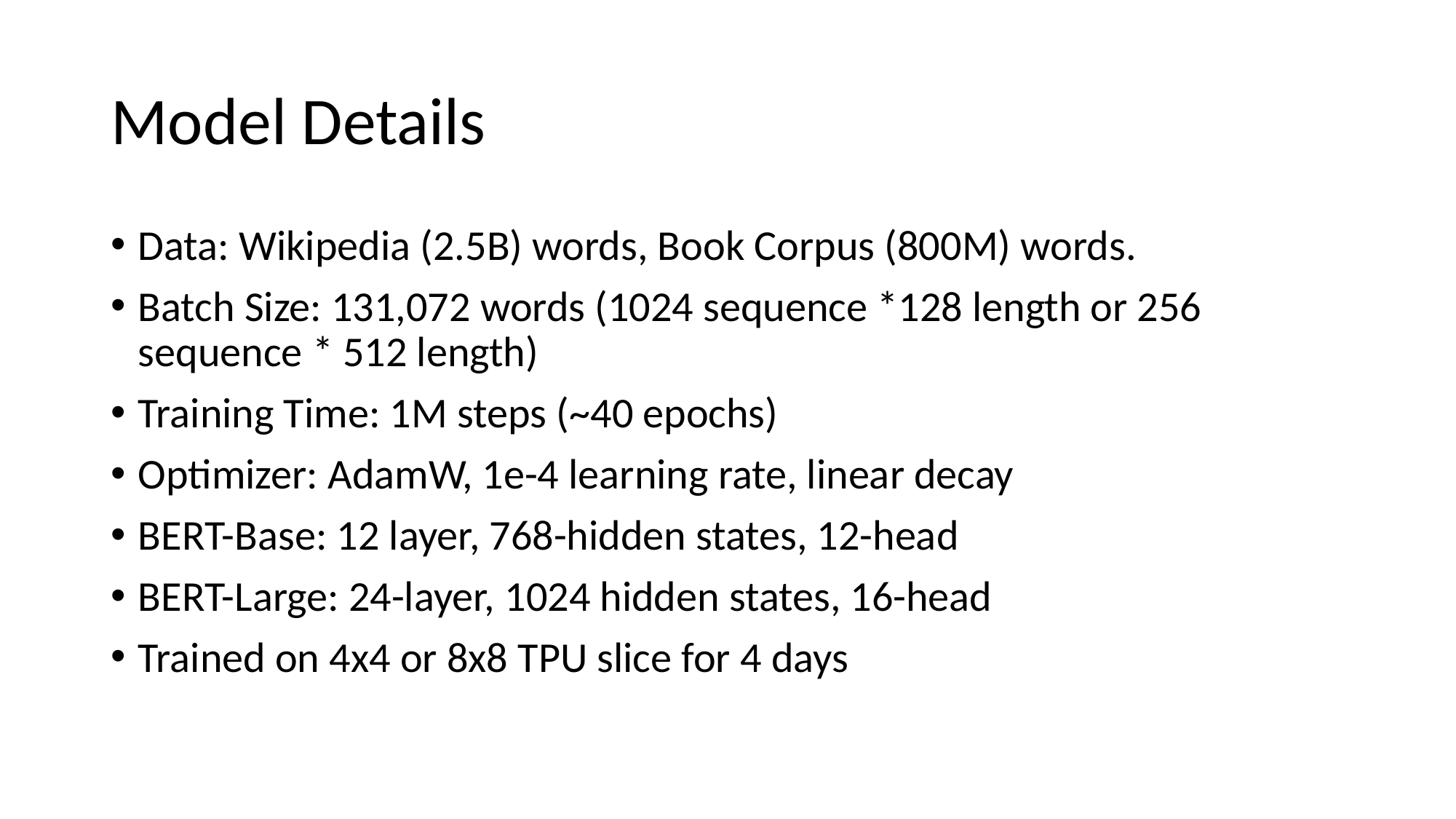

# Model Details
Data: Wikipedia (2.5B) words, Book Corpus (800M) words.
Batch Size: 131,072 words (1024 sequence *128 length or 256 sequence * 512 length)
Training Time: 1M steps (~40 epochs)
Optimizer: AdamW, 1e-4 learning rate, linear decay
BERT-Base: 12 layer, 768-hidden states, 12-head
BERT-Large: 24-layer, 1024 hidden states, 16-head
Trained on 4x4 or 8x8 TPU slice for 4 days